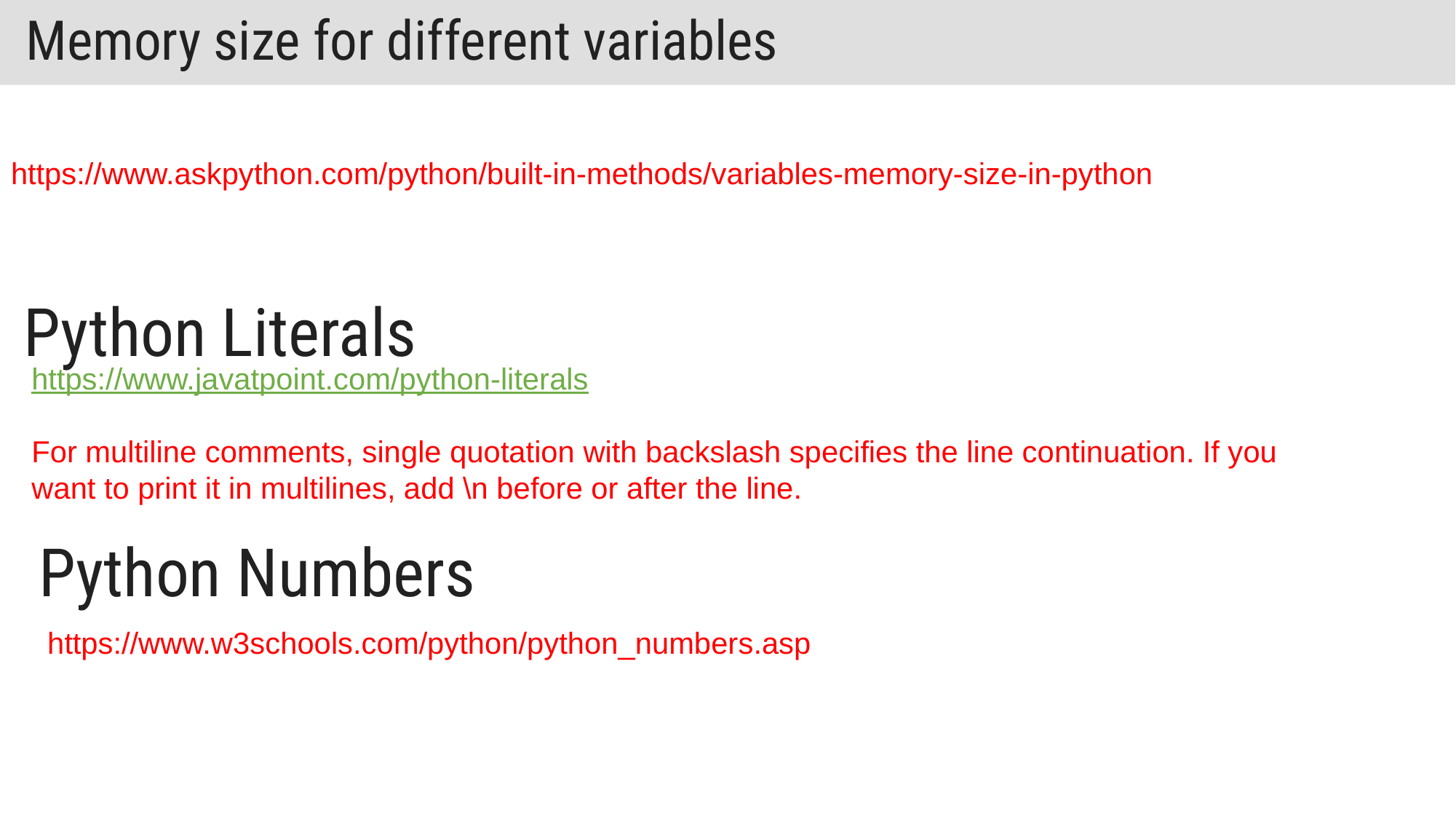

Memory size for different variables
https://www.askpython.com/python/built-in-methods/variables-memory-size-in-python
Python Literals
https://www.javatpoint.com/python-literals

For multiline comments, single quotation with backslash specifies the line continuation. If you want to print it in multilines, add \n before or after the line.
Python Numbers
https://www.w3schools.com/python/python_numbers.asp